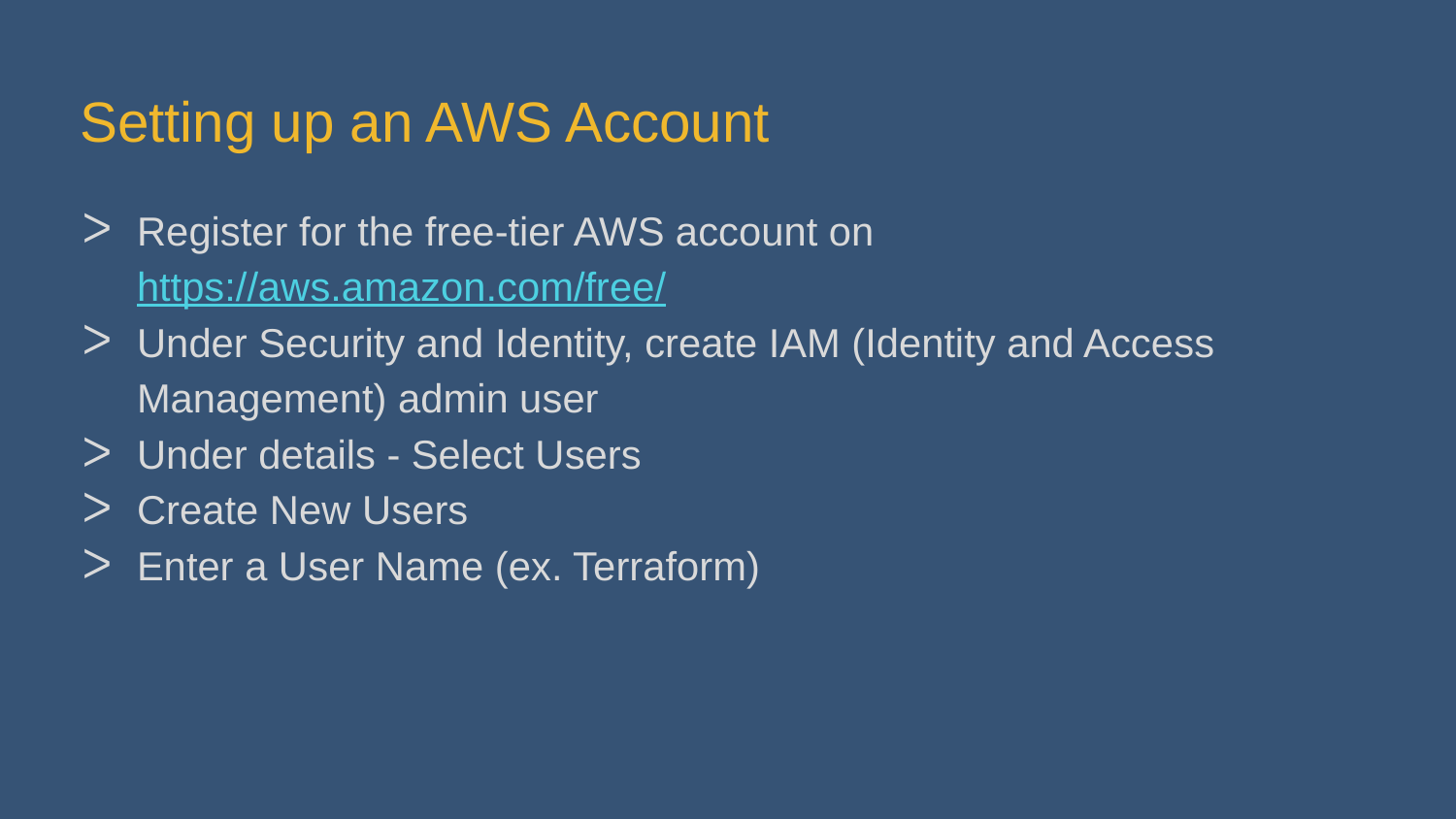

# Setting up an AWS Account
Register for the free-tier AWS account on https://aws.amazon.com/free/
Under Security and Identity, create IAM (Identity and Access Management) admin user
Under details - Select Users
Create New Users
Enter a User Name (ex. Terraform)